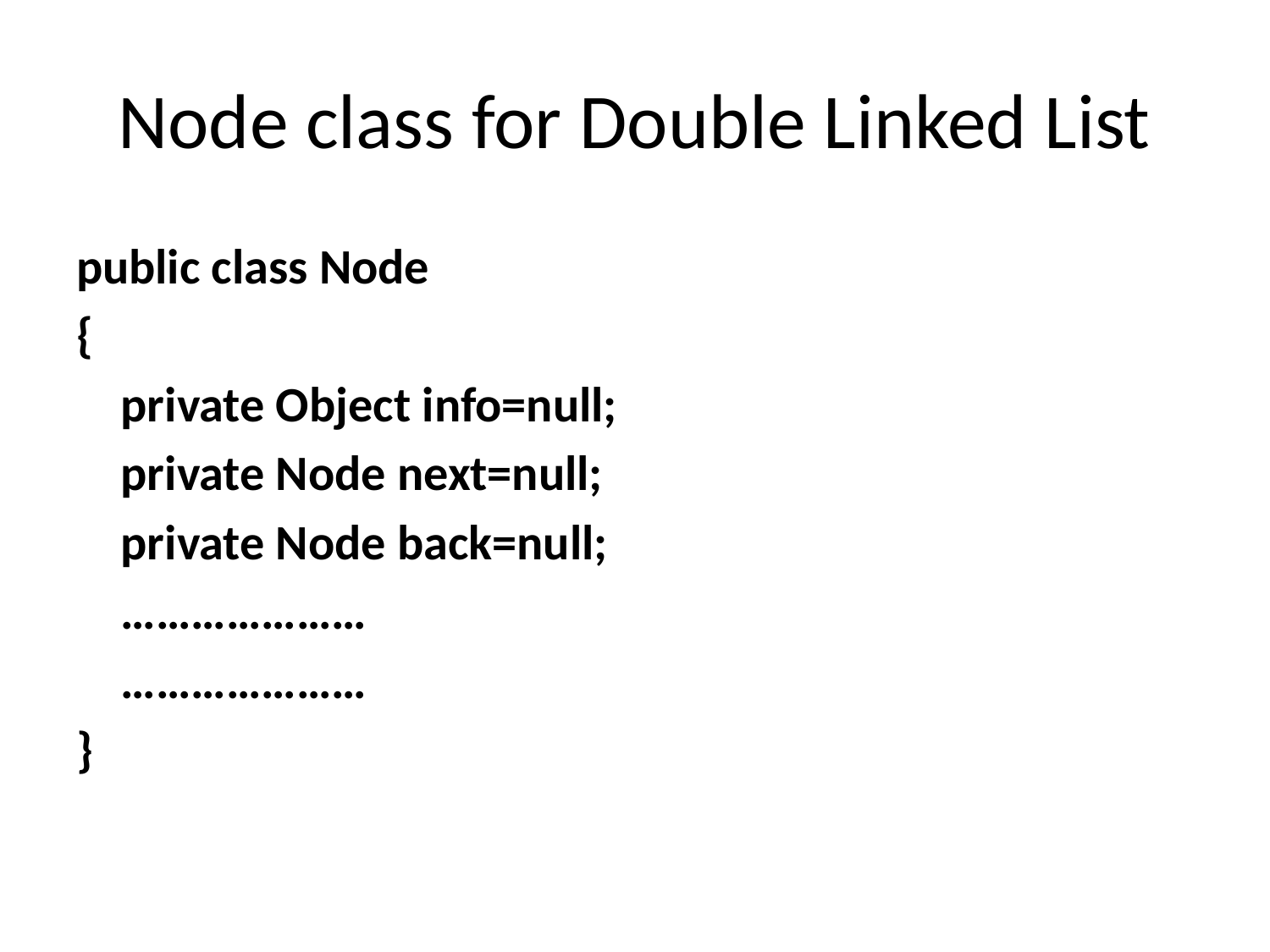

# Node class for Double Linked List

public class Node
{
    private Object info=null;
    private Node next=null;
    private Node back=null;
    …………………
    …………………
}